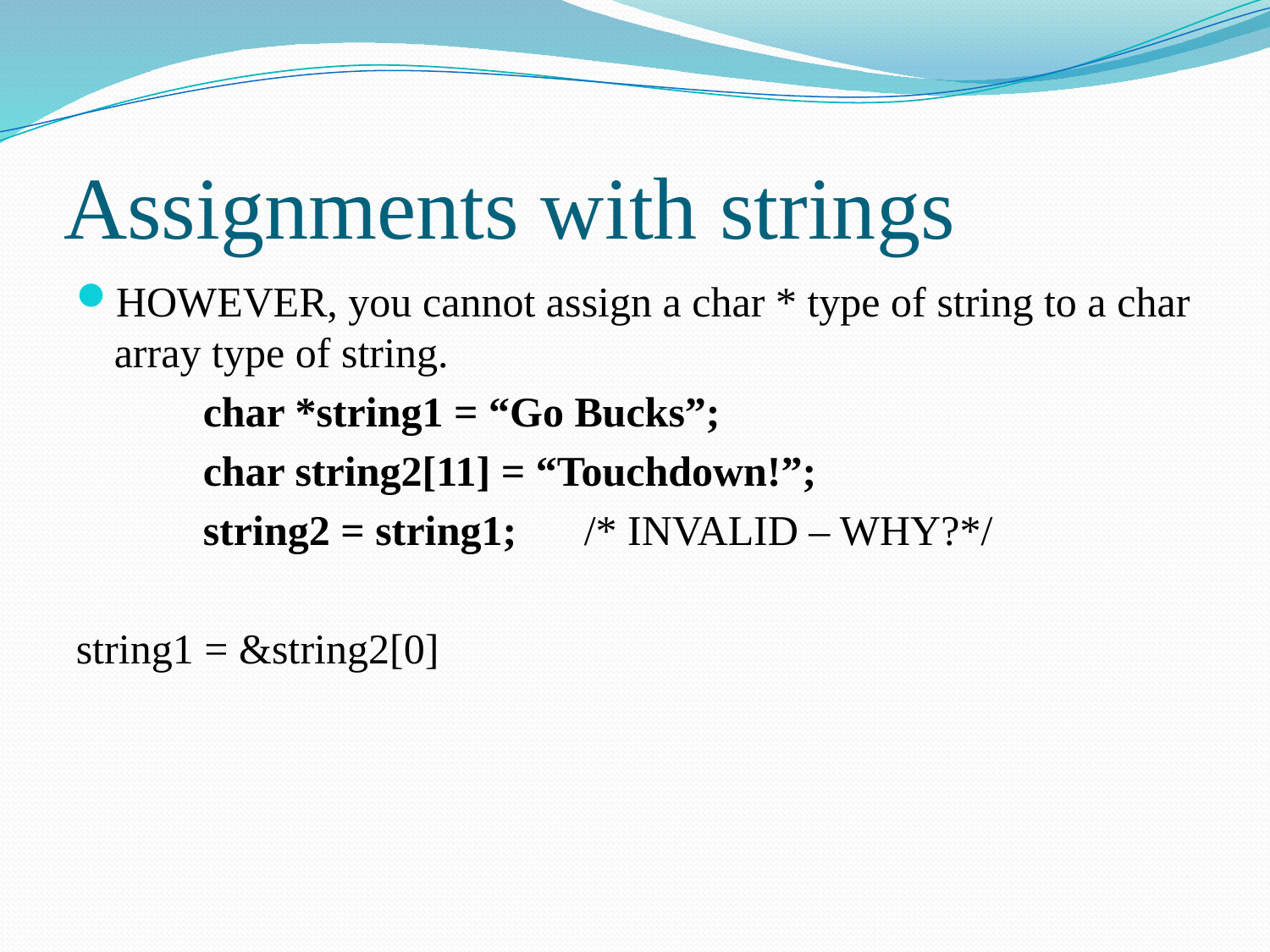

# Assignments with strings
HOWEVER, you cannot assign a char * type of string to a char array type of string.
	char *string1 = “Go Bucks”;
	char string2[11] = “Touchdown!”;
	string2 = string1;	/* INVALID – WHY?*/

string1 = &string2[0]